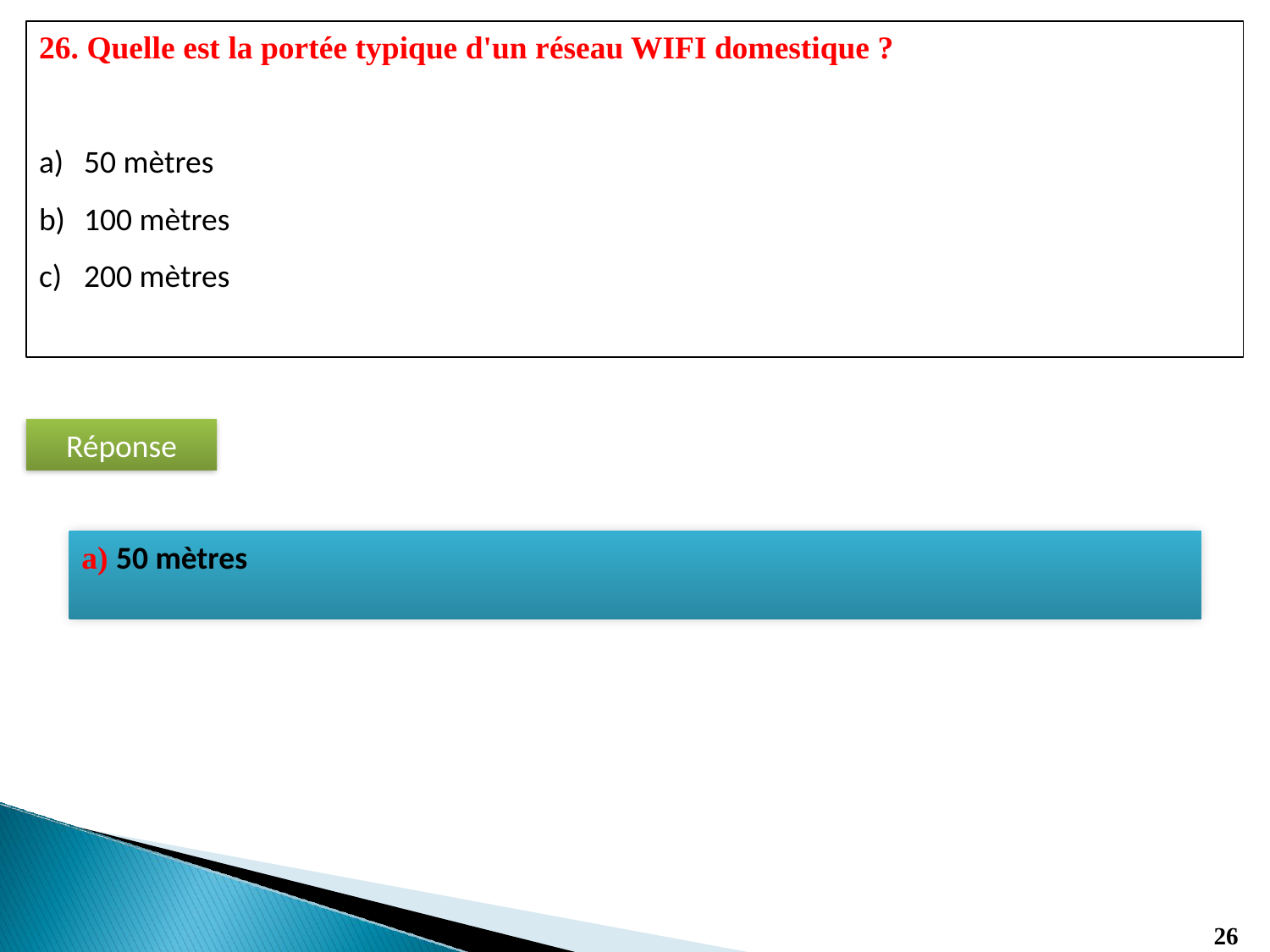

26. Quelle est la portée typique d'un réseau WIFI domestique ?

50 mètres
100 mètres
200 mètres

Réponse
a) 50 mètres

26